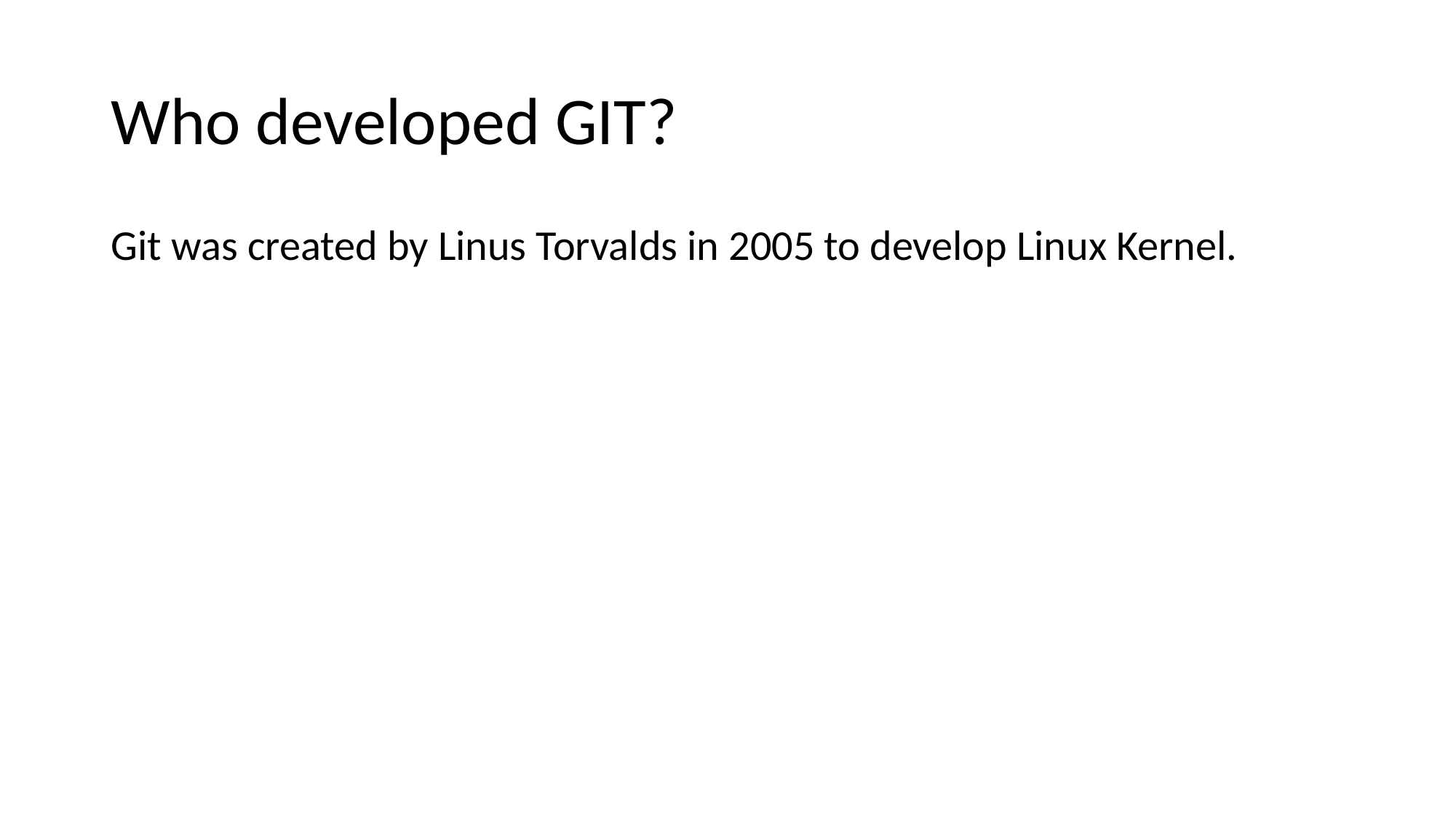

# Who developed GIT?
Git was created by Linus Torvalds in 2005 to develop Linux Kernel.